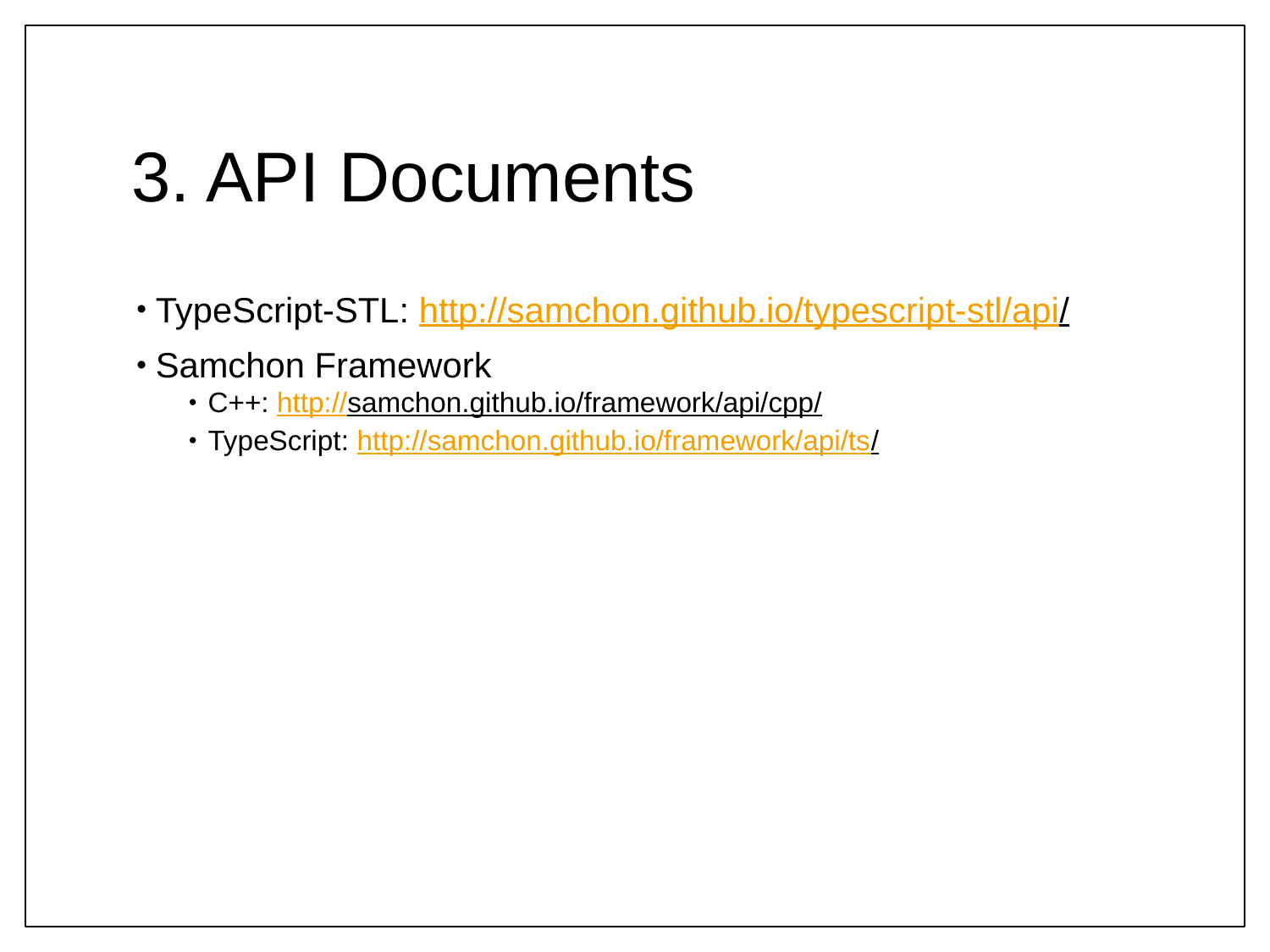

# 3. API Documents
TypeScript-STL: http://samchon.github.io/typescript-stl/api/
Samchon Framework
C++: http://samchon.github.io/framework/api/cpp/
TypeScript: http://samchon.github.io/framework/api/ts/